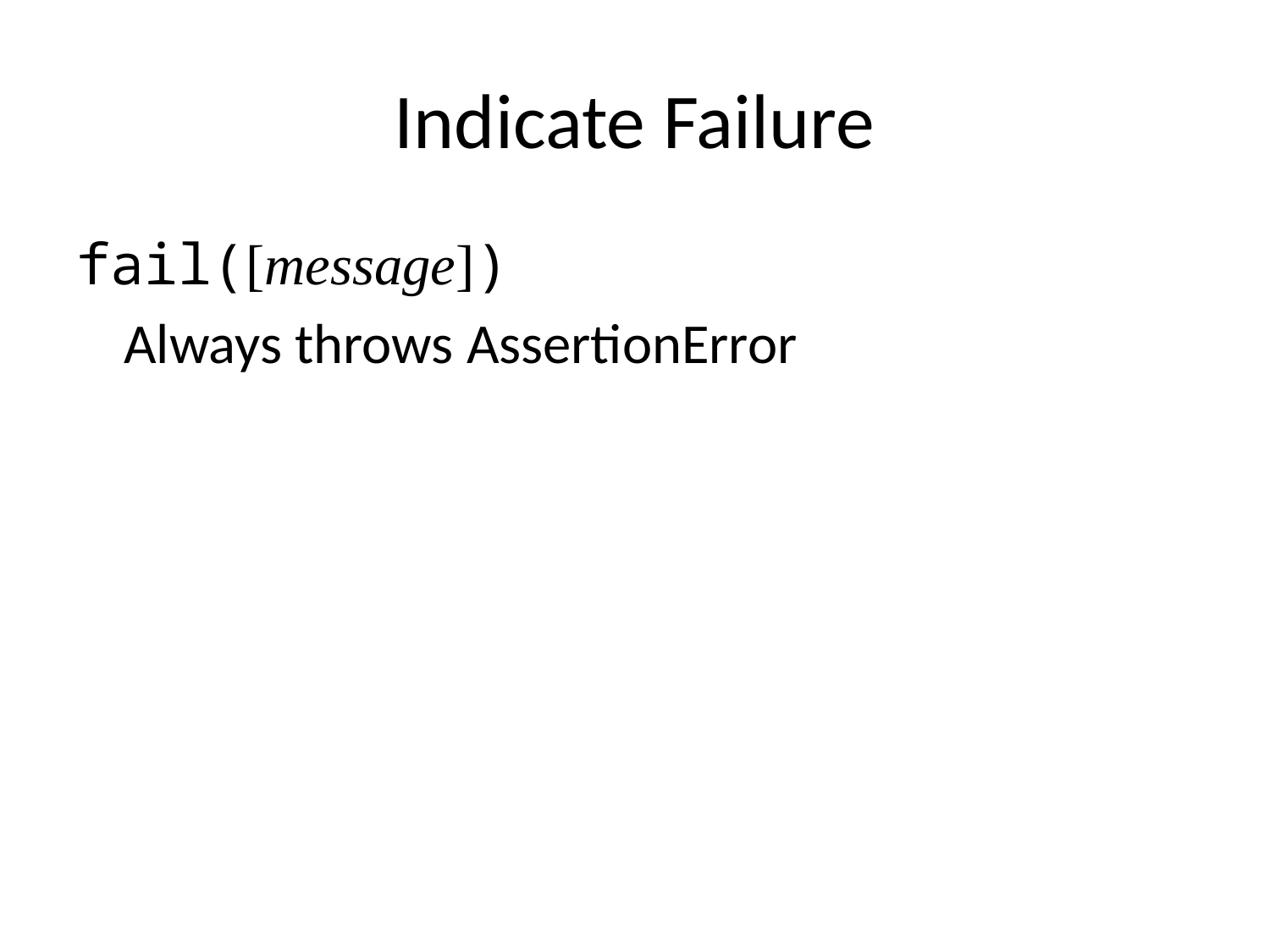

# Indicate Failure
fail([message])
	Always throws AssertionError